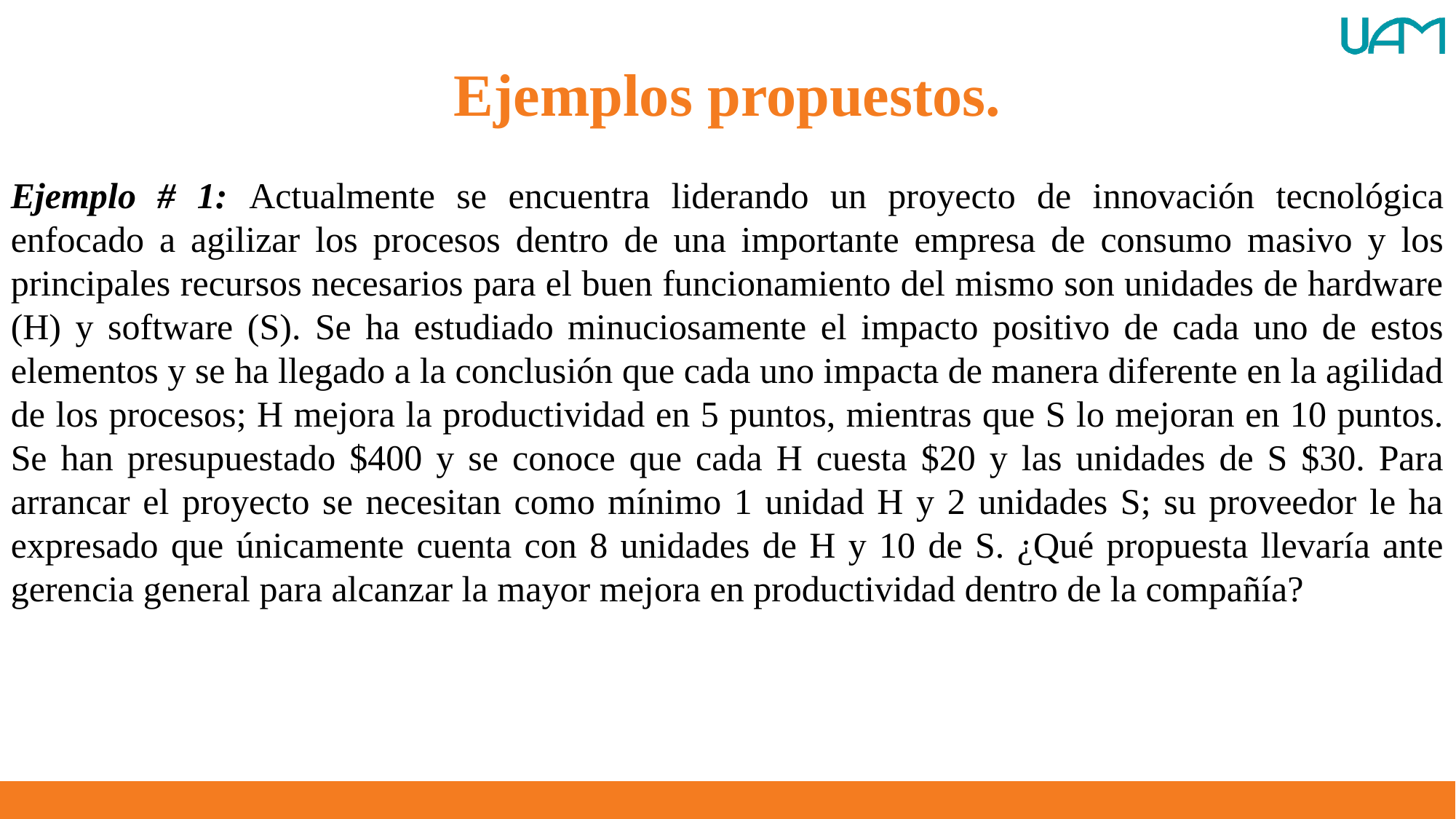

Ejemplos propuestos.
Ejemplo # 1: Actualmente se encuentra liderando un proyecto de innovación tecnológica enfocado a agilizar los procesos dentro de una importante empresa de consumo masivo y los principales recursos necesarios para el buen funcionamiento del mismo son unidades de hardware (H) y software (S). Se ha estudiado minuciosamente el impacto positivo de cada uno de estos elementos y se ha llegado a la conclusión que cada uno impacta de manera diferente en la agilidad de los procesos; H mejora la productividad en 5 puntos, mientras que S lo mejoran en 10 puntos. Se han presupuestado $400 y se conoce que cada H cuesta $20 y las unidades de S $30. Para arrancar el proyecto se necesitan como mínimo 1 unidad H y 2 unidades S; su proveedor le ha expresado que únicamente cuenta con 8 unidades de H y 10 de S. ¿Qué propuesta llevaría ante gerencia general para alcanzar la mayor mejora en productividad dentro de la compañía?